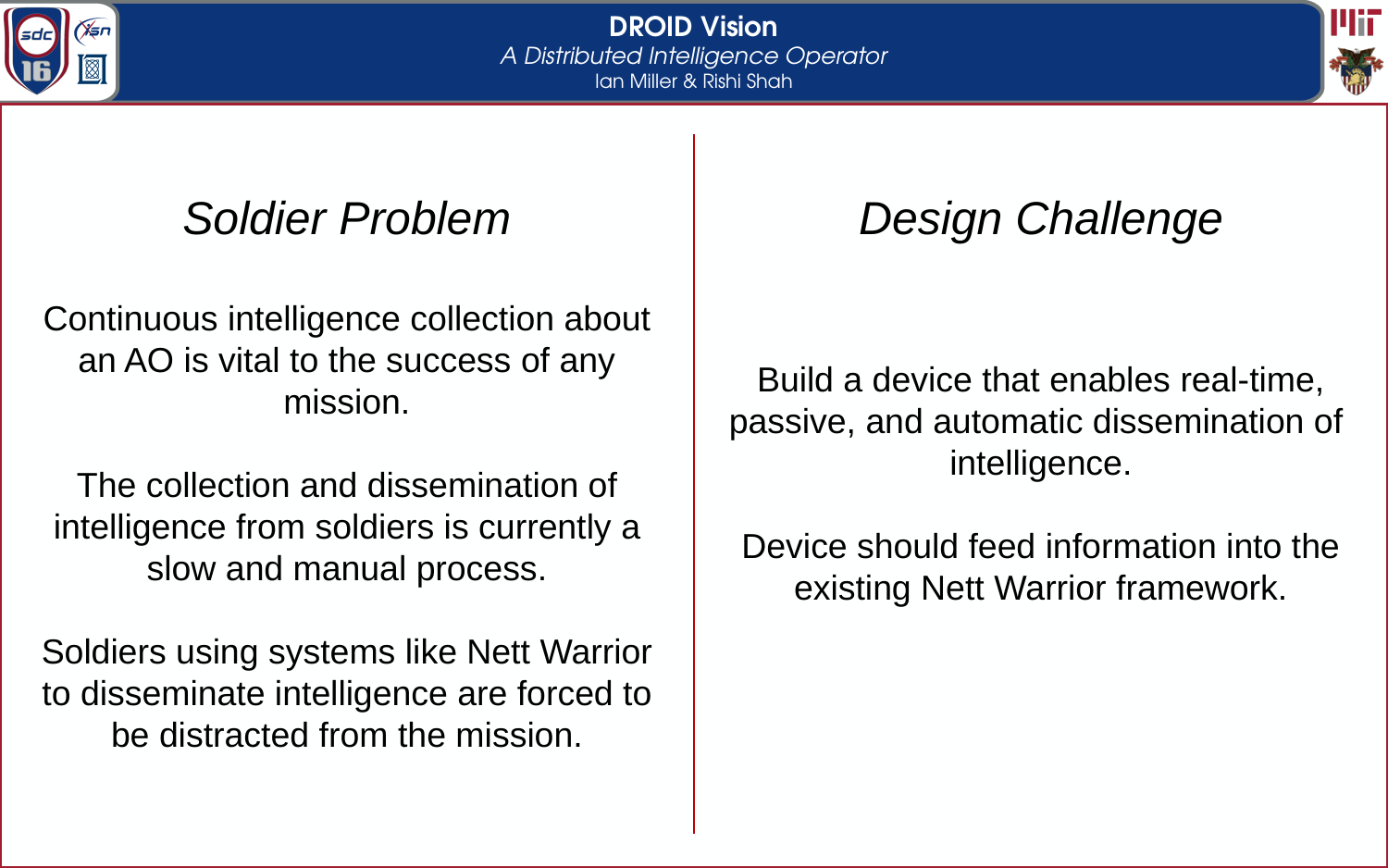

DROID Vision
A Distributed Intelligence Operator
Ian Miller & Rishi Shah
Soldier Problem
Design Challenge
Continuous intelligence collection about an AO is vital to the success of any mission.

The collection and dissemination of intelligence from soldiers is currently a slow and manual process.

Soldiers using systems like Nett Warrior to disseminate intelligence are forced to be distracted from the mission.
Build a device that enables real-time, passive, and automatic dissemination of  intelligence.

Device should feed information into the existing Nett Warrior framework.